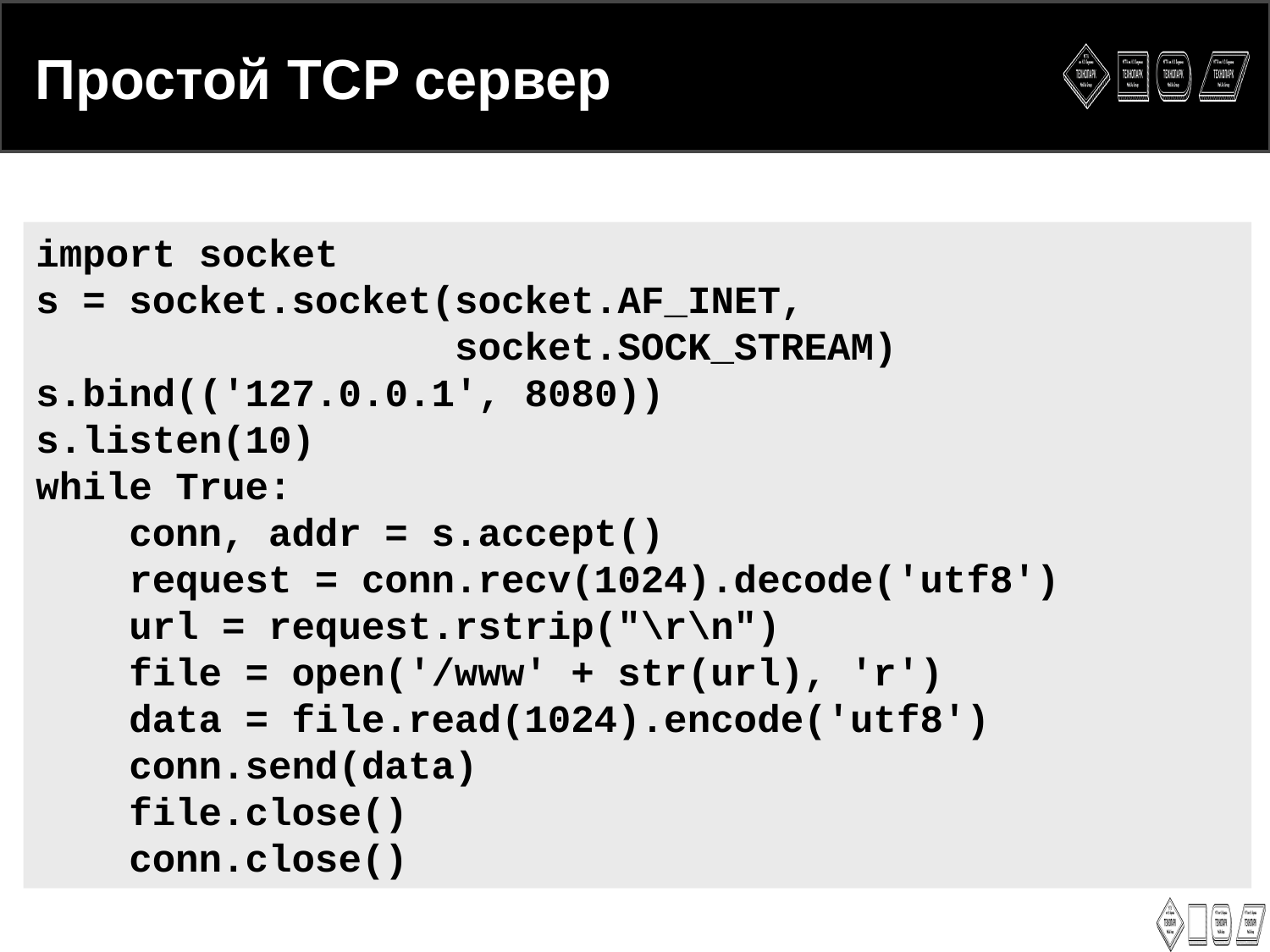

18
Простой TCP сервер
import socket
s = socket.socket(socket.AF_INET,                                     socket.SOCK_STREAM)
s.bind(('127.0.0.1', 8080))
s.listen(10)
while True:
    conn, addr = s.accept()
    request = conn.recv(1024).decode('utf8')
    url = request.rstrip("\r\n")
    file = open('/www' + str(url), 'r')
    data = file.read(1024).encode('utf8')
    conn.send(data)
    file.close()
    conn.close()